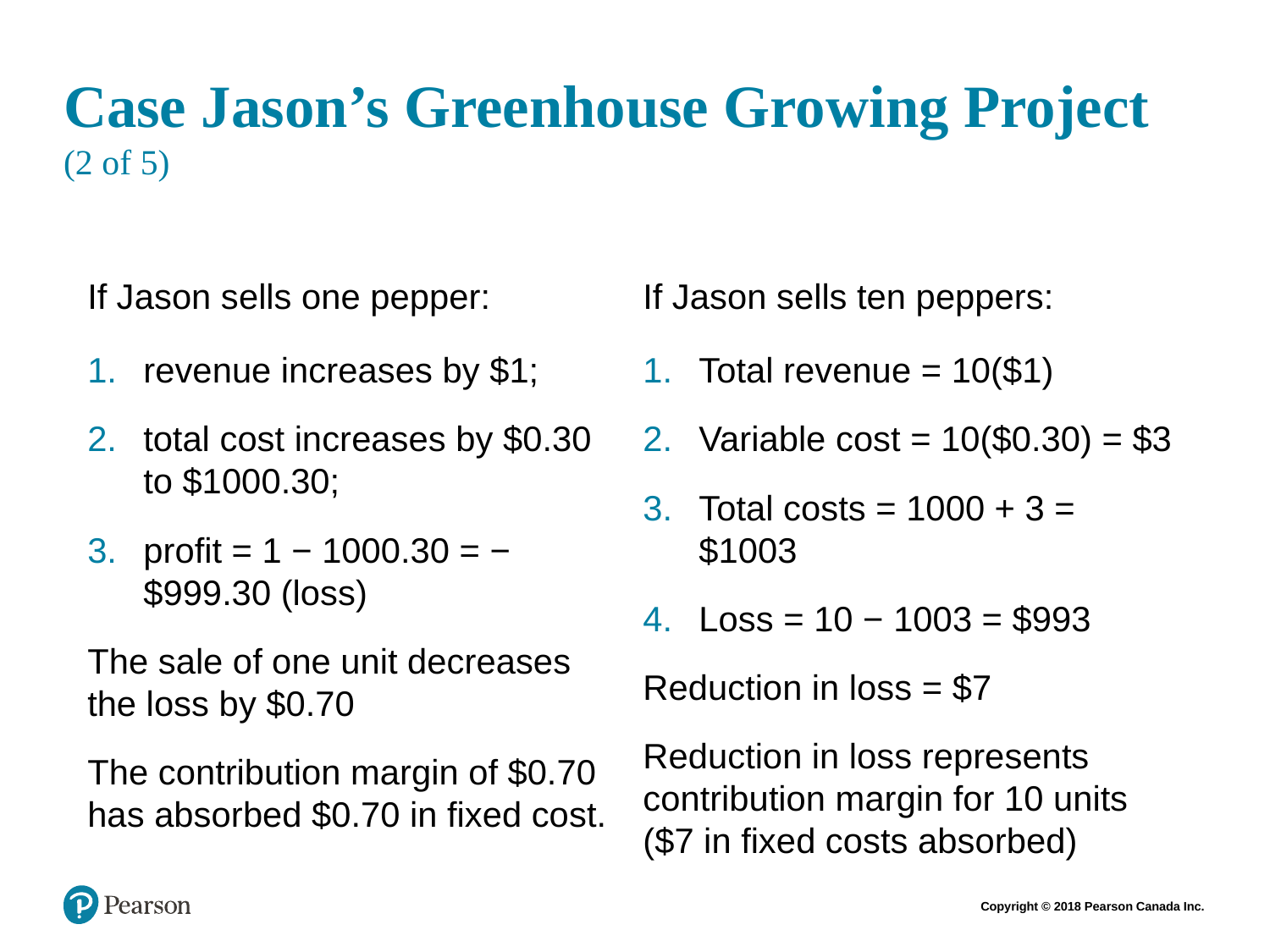

# Case Jason’s Greenhouse Growing Project (2 of 5)
If Jason sells one pepper:
If Jason sells ten peppers:
revenue increases by $1;
total cost increases by $0.30 to $1000.30;
profit = 1 − 1000.30 = −$999.30 (loss)
The sale of one unit decreases the loss by $0.70
The contribution margin of $0.70 has absorbed $0.70 in fixed cost.
Total revenue = 10($1)
Variable cost = 10($0.30) = $3
Total costs = 1000 + 3 = $1003
Loss = 10 − 1003 = $993
Reduction in loss = $7
Reduction in loss represents contribution margin for 10 units ($7 in fixed costs absorbed)